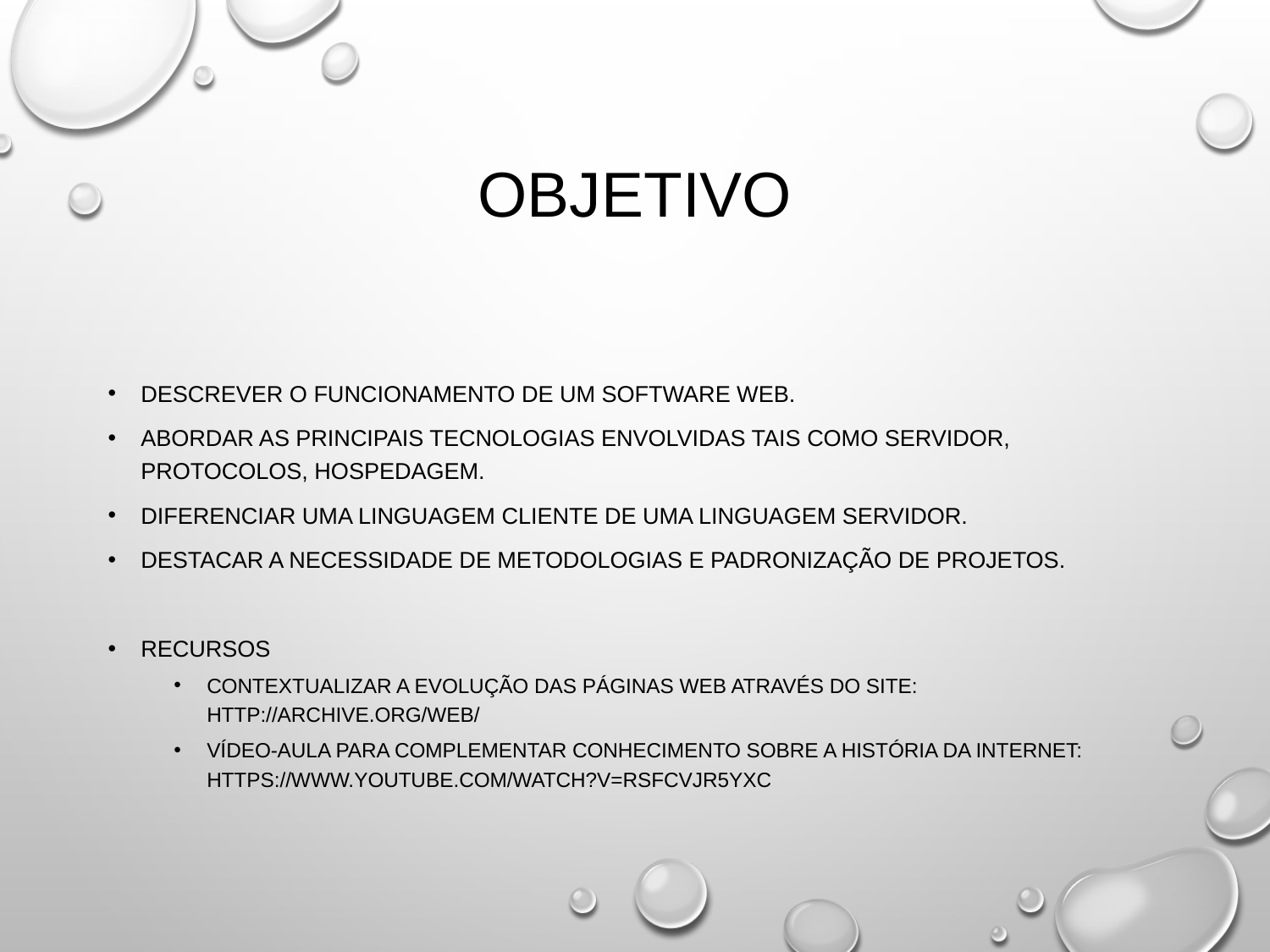

# Objetivo

Descrever o funcionamento de um software web.
Abordar as principais tecnologias envolvidas tais como servidor, protocolos, hospedagem.
Diferenciar uma linguagem cliente de uma linguagem servidor.
Destacar a necessidade de metodologias e padronização de projetos.

Recursos
Contextualizar a evolução das páginas web através do site: http://archive.org/web/
Vídeo-aula para complementar conhecimento sobre a história da internet: https://www.youtube.com/watch?v=rsFCVjr5yxc